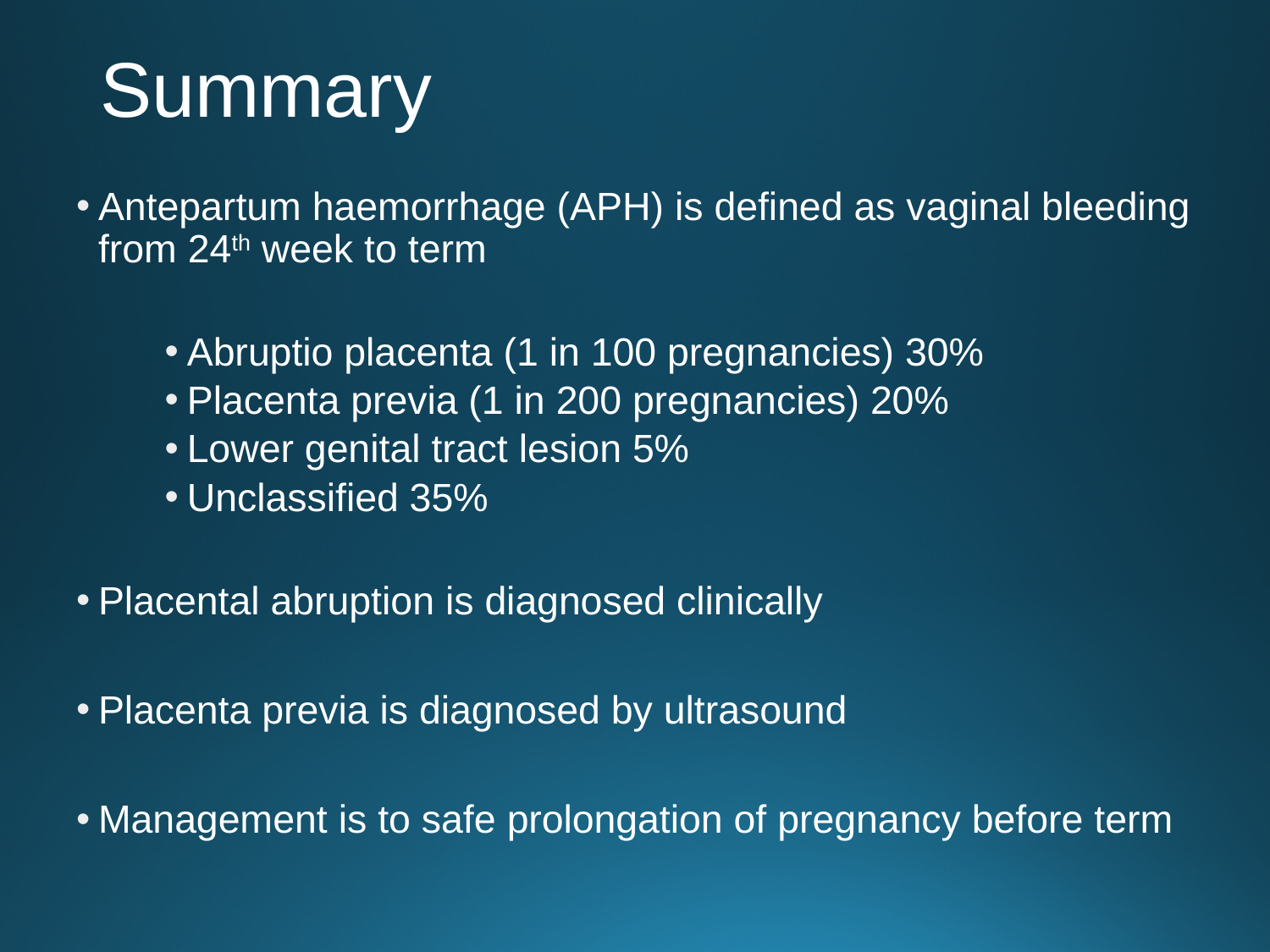

# Summary
Antepartum haemorrhage (APH) is defined as vaginal bleeding from 24th week to term

Abruptio placenta (1 in 100 pregnancies) 30%
Placenta previa (1 in 200 pregnancies) 20%
Lower genital tract lesion 5%
Unclassified 35%

Placental abruption is diagnosed clinically

Placenta previa is diagnosed by ultrasound

Management is to safe prolongation of pregnancy before term